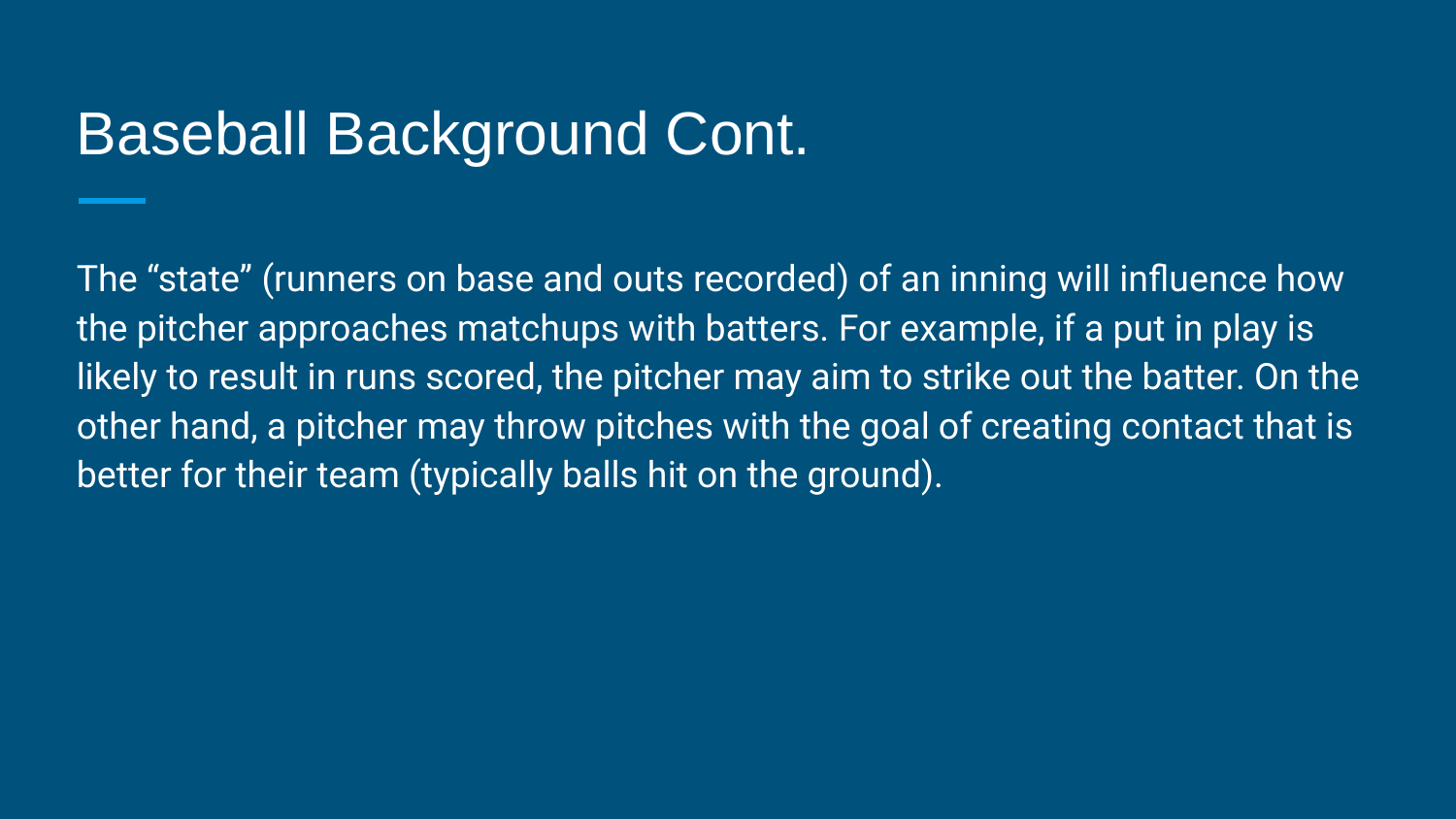

# Baseball Background Cont.
The “state” (runners on base and outs recorded) of an inning will influence how the pitcher approaches matchups with batters. For example, if a put in play is likely to result in runs scored, the pitcher may aim to strike out the batter. On the other hand, a pitcher may throw pitches with the goal of creating contact that is better for their team (typically balls hit on the ground).